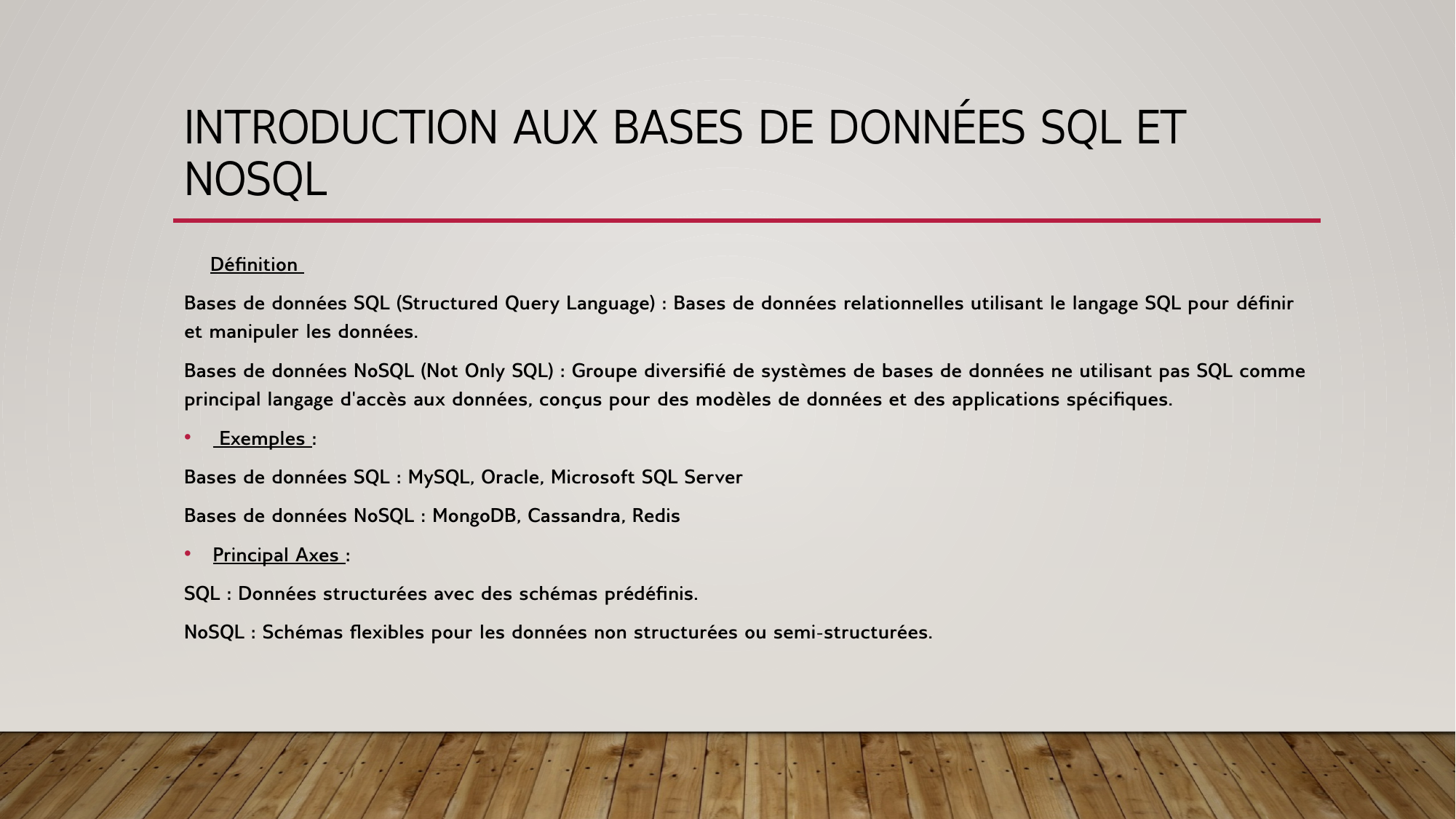

# Introduction aux bases de données SQL et NoSQL
    Définition
Bases de données SQL (Structured Query Language) : Bases de données relationnelles utilisant le langage SQL pour définir et manipuler les données.
Bases de données NoSQL (Not Only SQL) : Groupe diversifié de systèmes de bases de données ne utilisant pas SQL comme principal langage d'accès aux données, conçus pour des modèles de données et des applications spécifiques.
 Exemples :
Bases de données SQL : MySQL, Oracle, Microsoft SQL Server
Bases de données NoSQL : MongoDB, Cassandra, Redis
Principal Axes :
SQL : Données structurées avec des schémas prédéfinis.
NoSQL : Schémas flexibles pour les données non structurées ou semi-structurées.